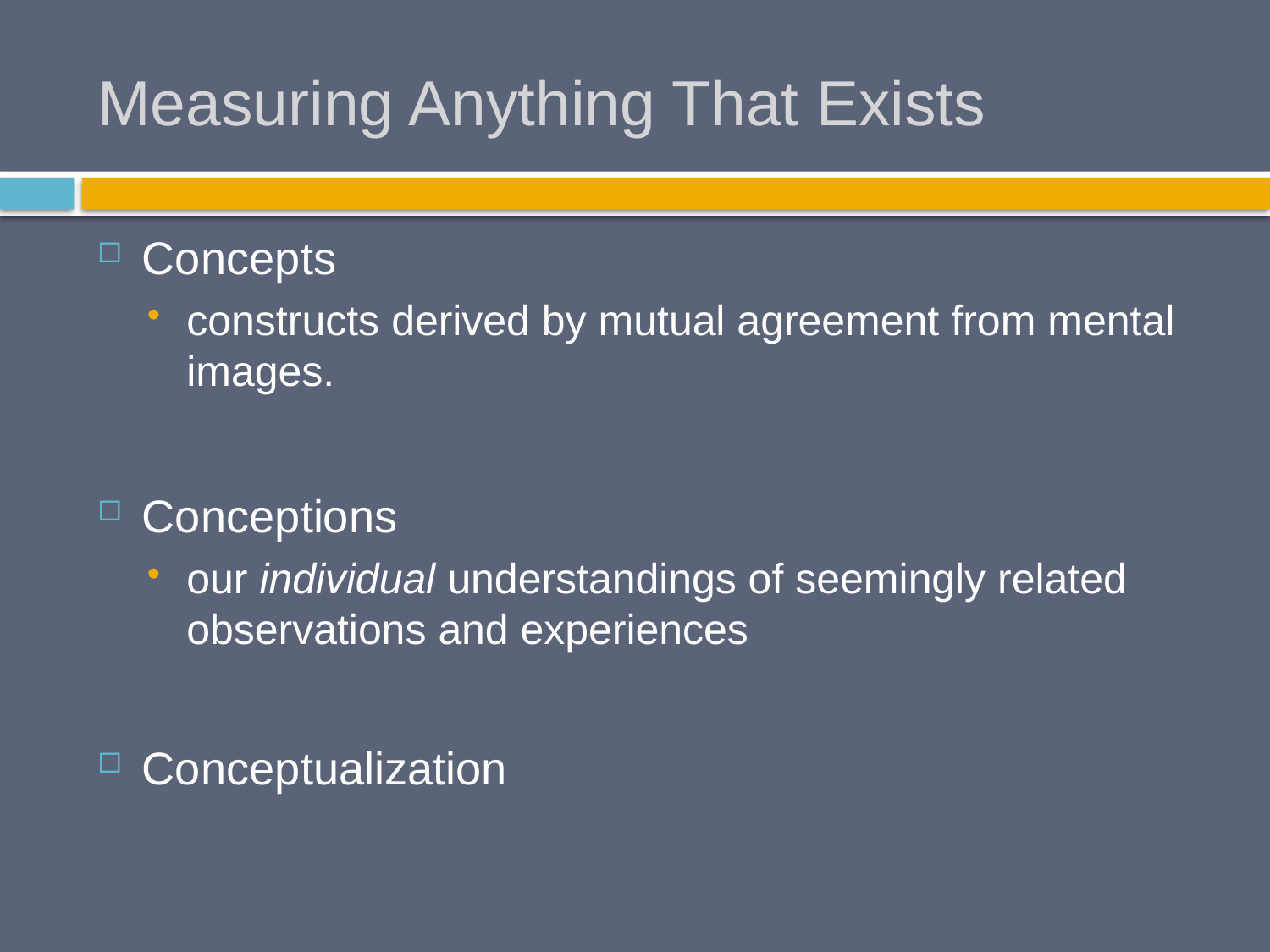

# Measuring Anything That Exists
Concepts
constructs derived by mutual agreement from mental images.

Conceptions
our individual understandings of seemingly related observations and experiences

Conceptualization